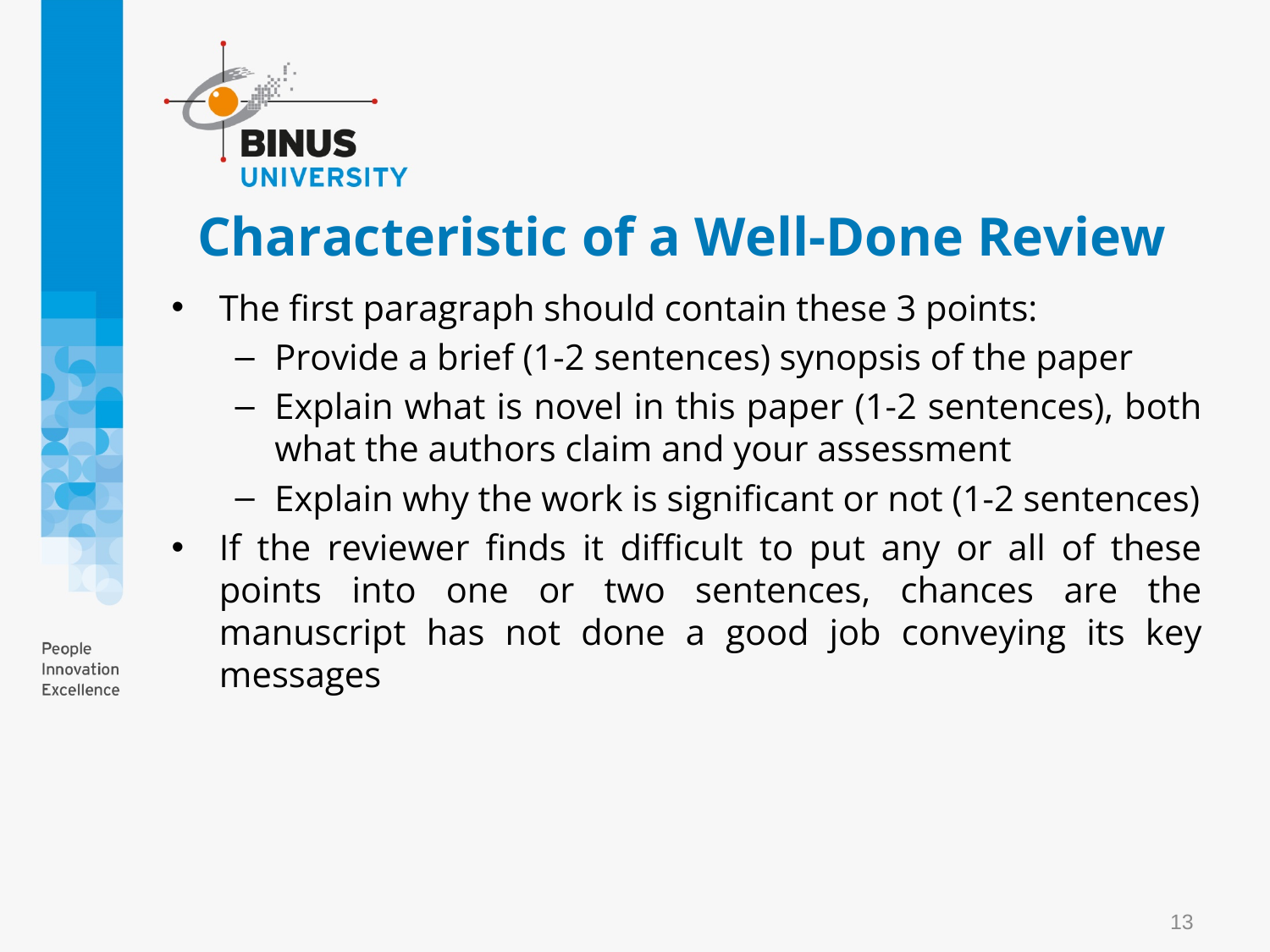

# Characteristic of a Well-Done Review
The first paragraph should contain these 3 points:
Provide a brief (1-2 sentences) synopsis of the paper
Explain what is novel in this paper (1-2 sentences), both what the authors claim and your assessment
Explain why the work is significant or not (1-2 sentences)
If the reviewer finds it difficult to put any or all of these points into one or two sentences, chances are the manuscript has not done a good job conveying its key messages

13